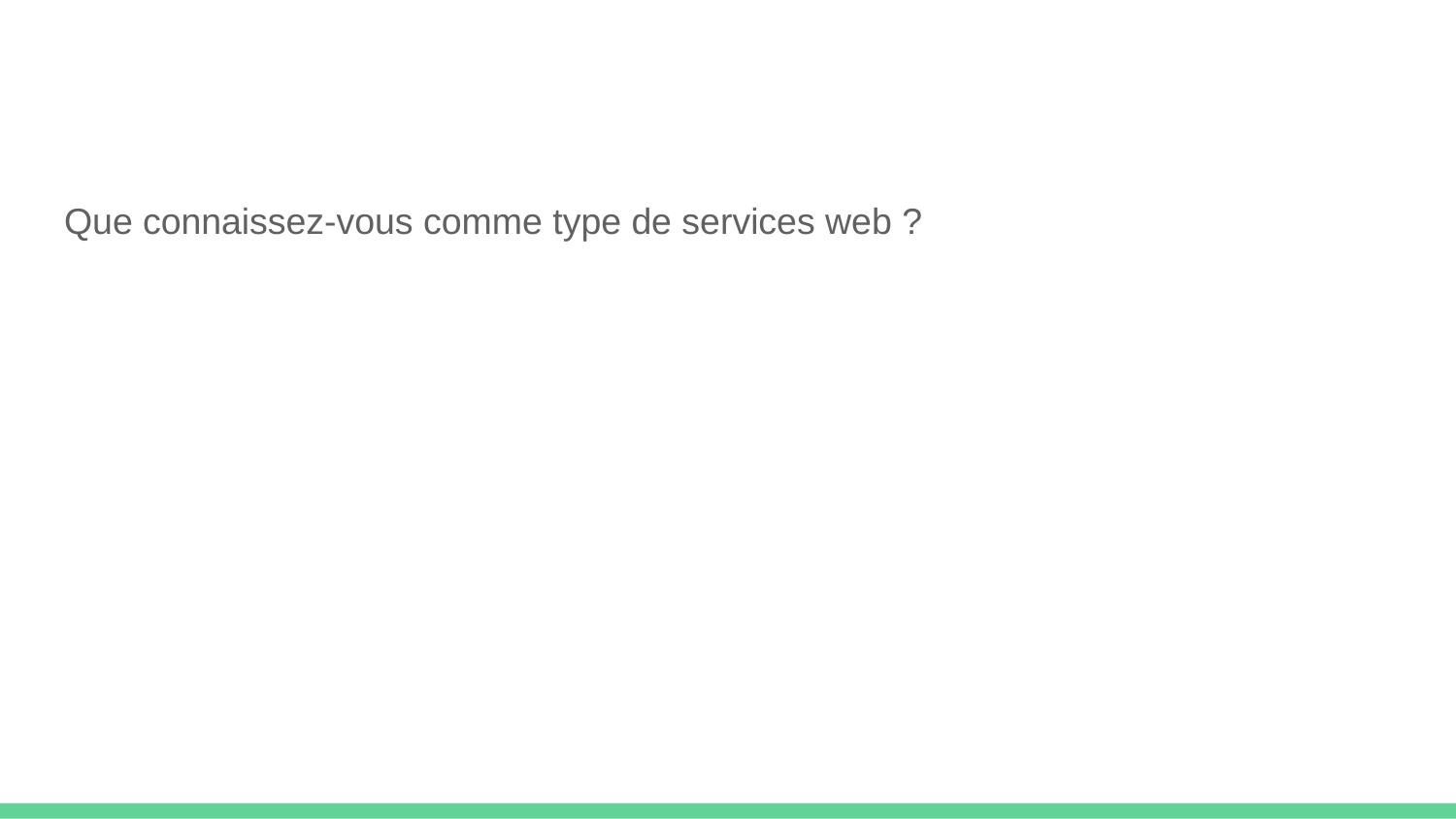

# Introduction
Que connaissez-vous comme type de services web ?